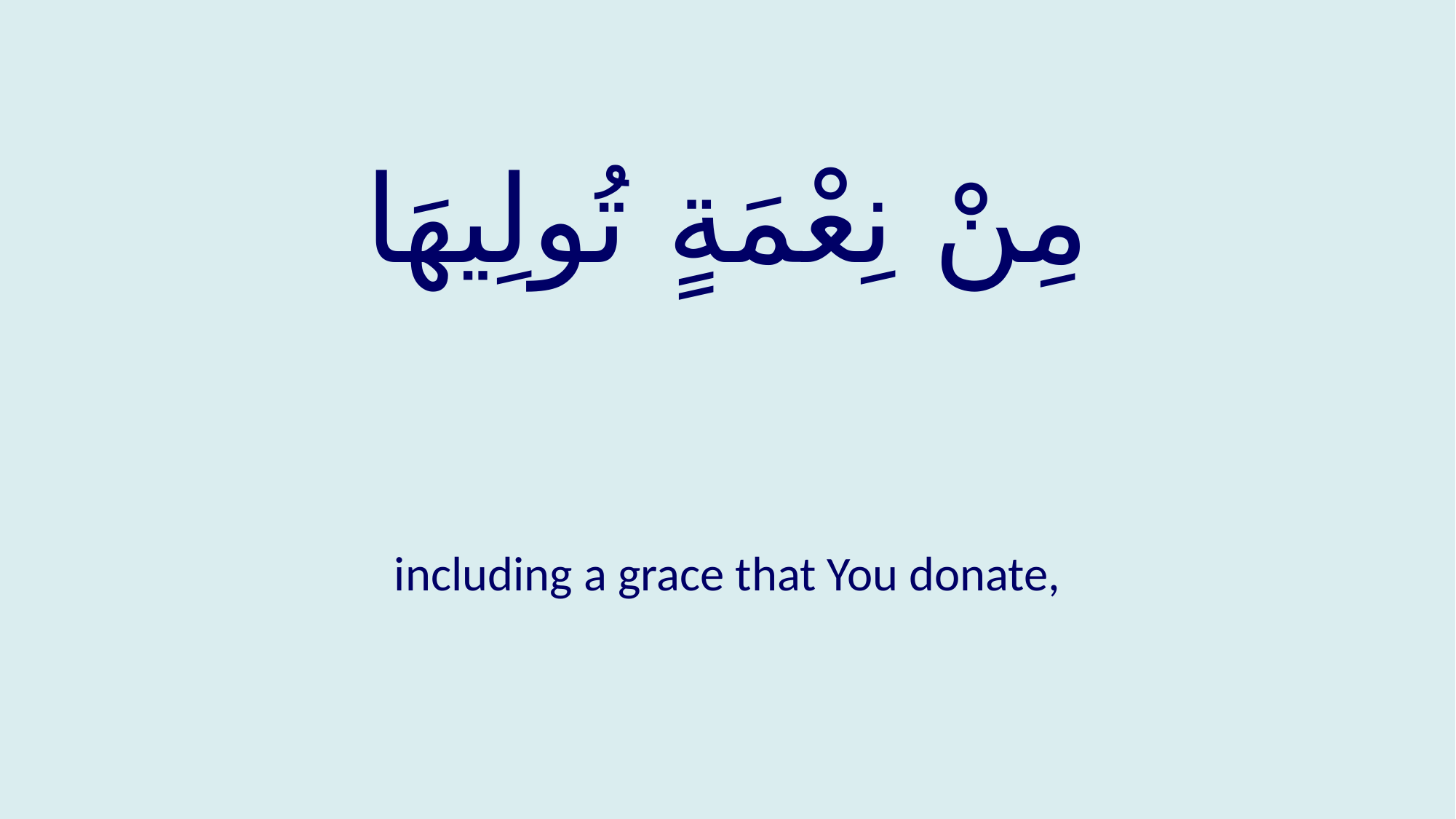

# مِنْ نِعْمَةٍ تُولِيهَا
including a grace that You donate,